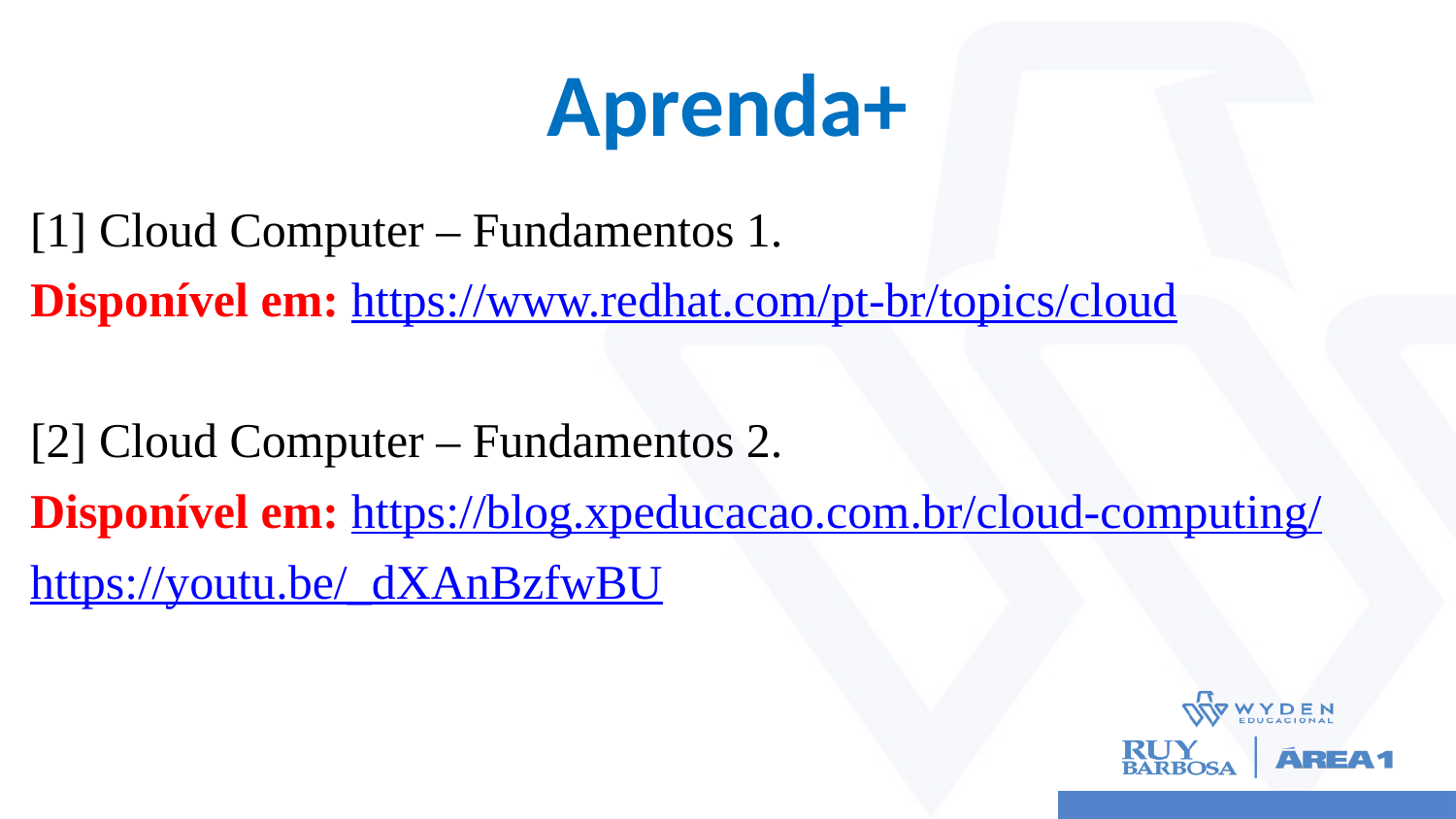

# Aprenda+
[1] Cloud Computer – Fundamentos 1.
Disponível em: https://www.redhat.com/pt-br/topics/cloud

[2] Cloud Computer – Fundamentos 2.
Disponível em: https://blog.xpeducacao.com.br/cloud-computing/
https://youtu.be/_dXAnBzfwBU